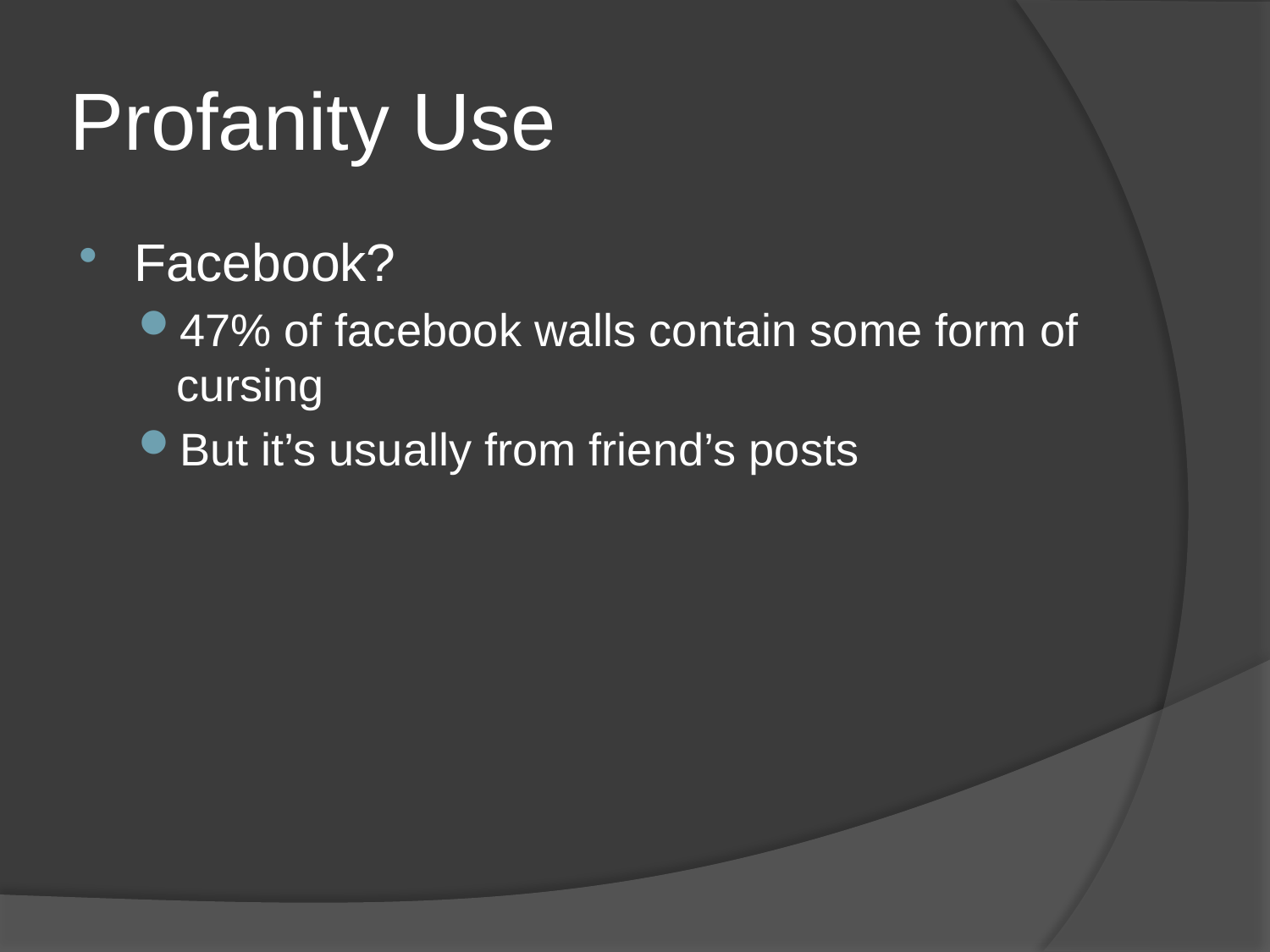

# Profanity Use
Facebook?
47% of facebook walls contain some form of cursing
But it’s usually from friend’s posts